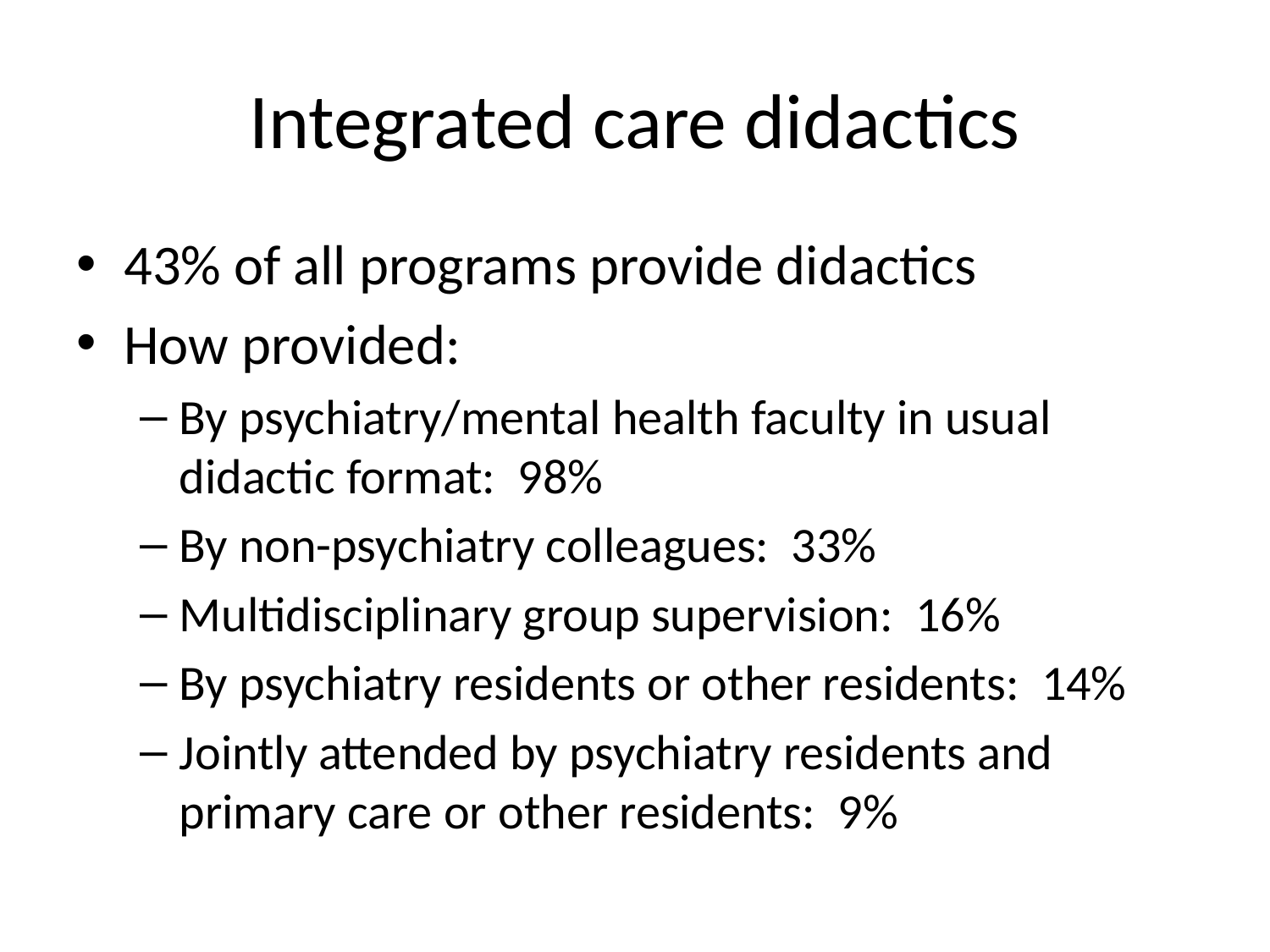

# Integrated care didactics
43% of all programs provide didactics
How provided:
By psychiatry/mental health faculty in usual didactic format:  98%
By non-psychiatry colleagues:  33%
Multidisciplinary group supervision:  16%
By psychiatry residents or other residents:  14%
Jointly attended by psychiatry residents and primary care or other residents:  9%